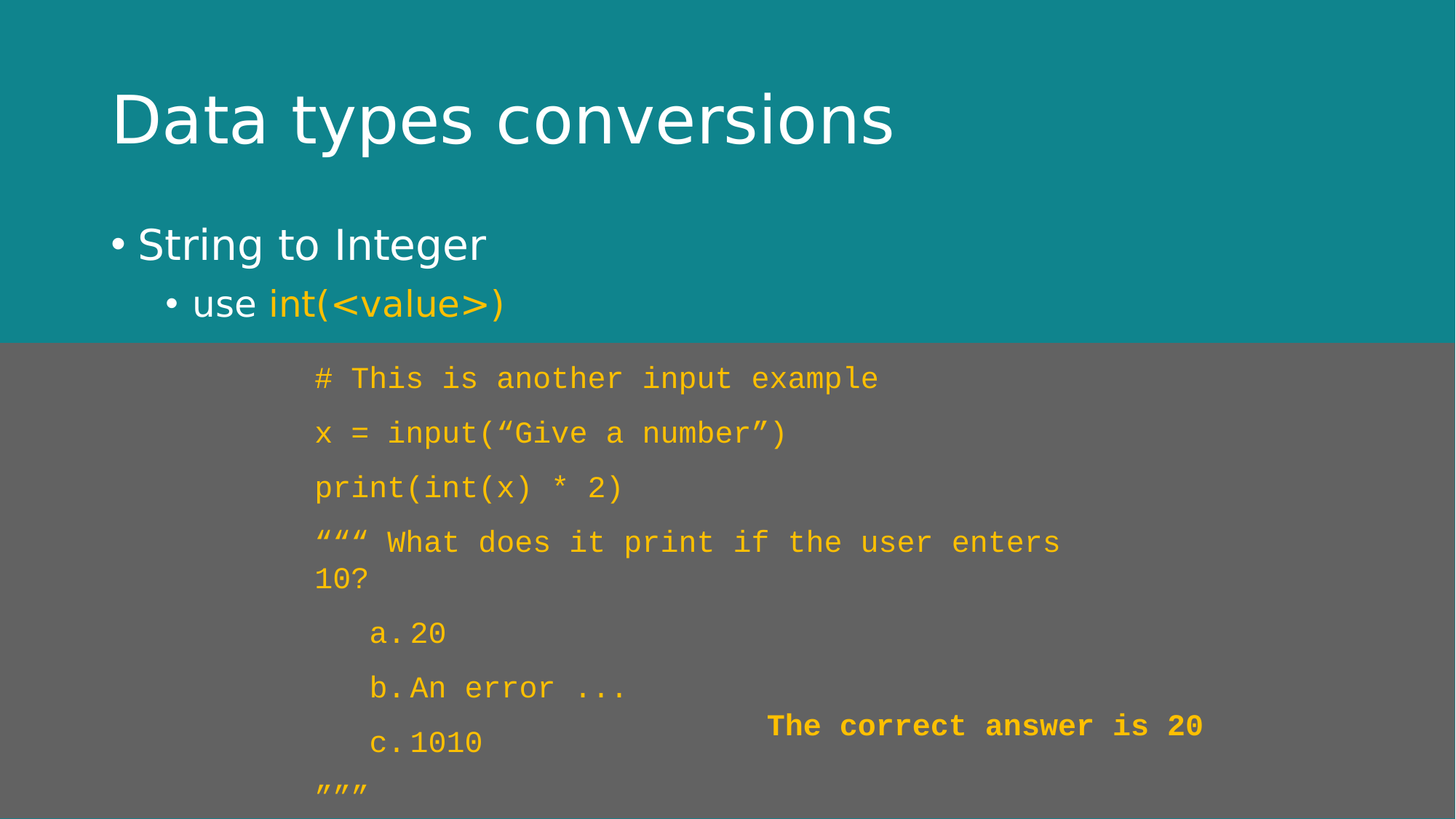

Data types conversions
String to Integer
use int(<value>)

# This is another input example
x = input(“Give a number”)
print(int(x) * 2)
“““ What does it print if the user enters 10?
20
An error ...
1010
”””
The correct answer is 20